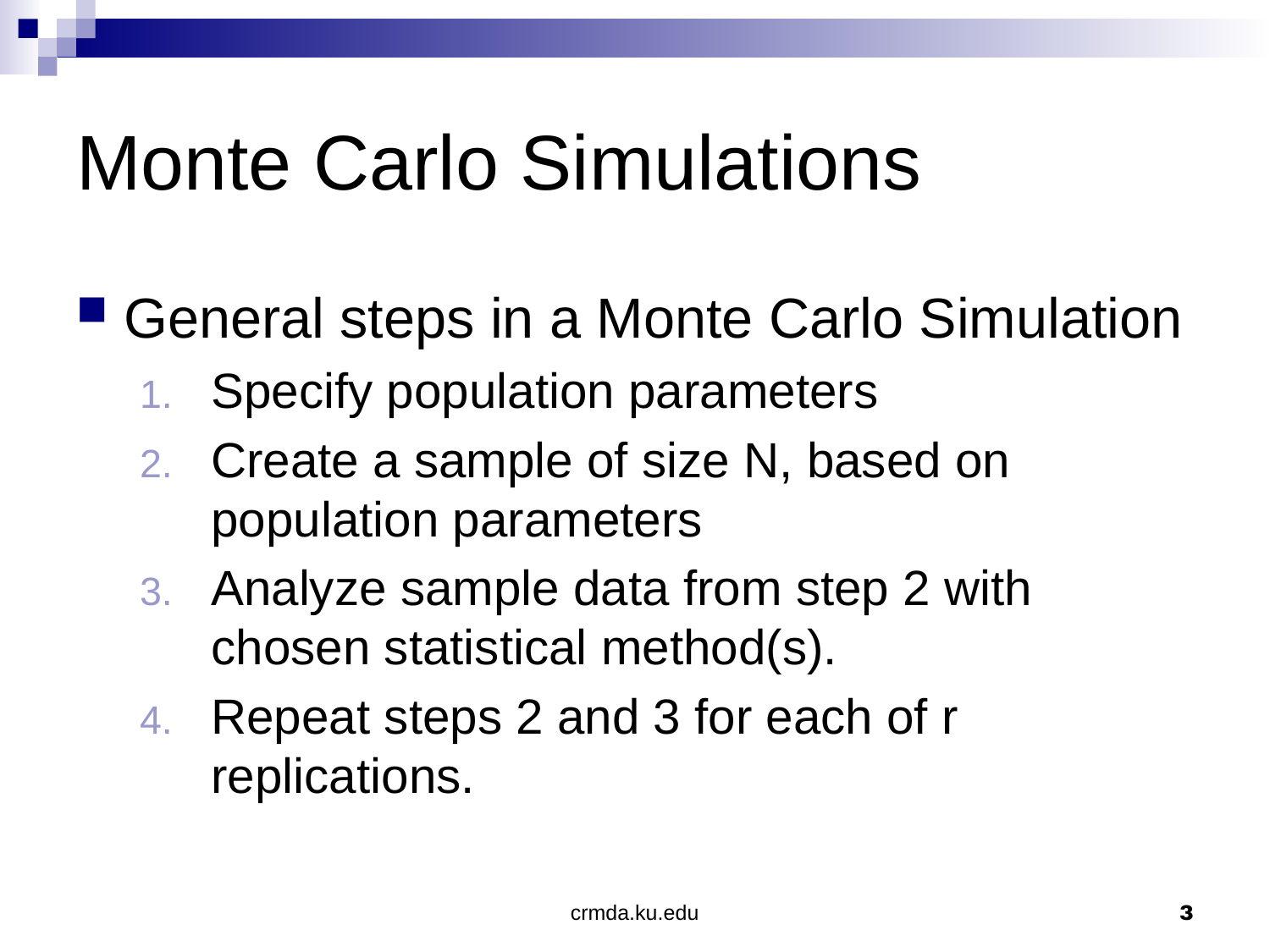

# Monte Carlo Simulations
General steps in a Monte Carlo Simulation
Specify population parameters
Create a sample of size N, based on population parameters
Analyze sample data from step 2 with chosen statistical method(s).
Repeat steps 2 and 3 for each of r replications.
crmda.ku.edu
3